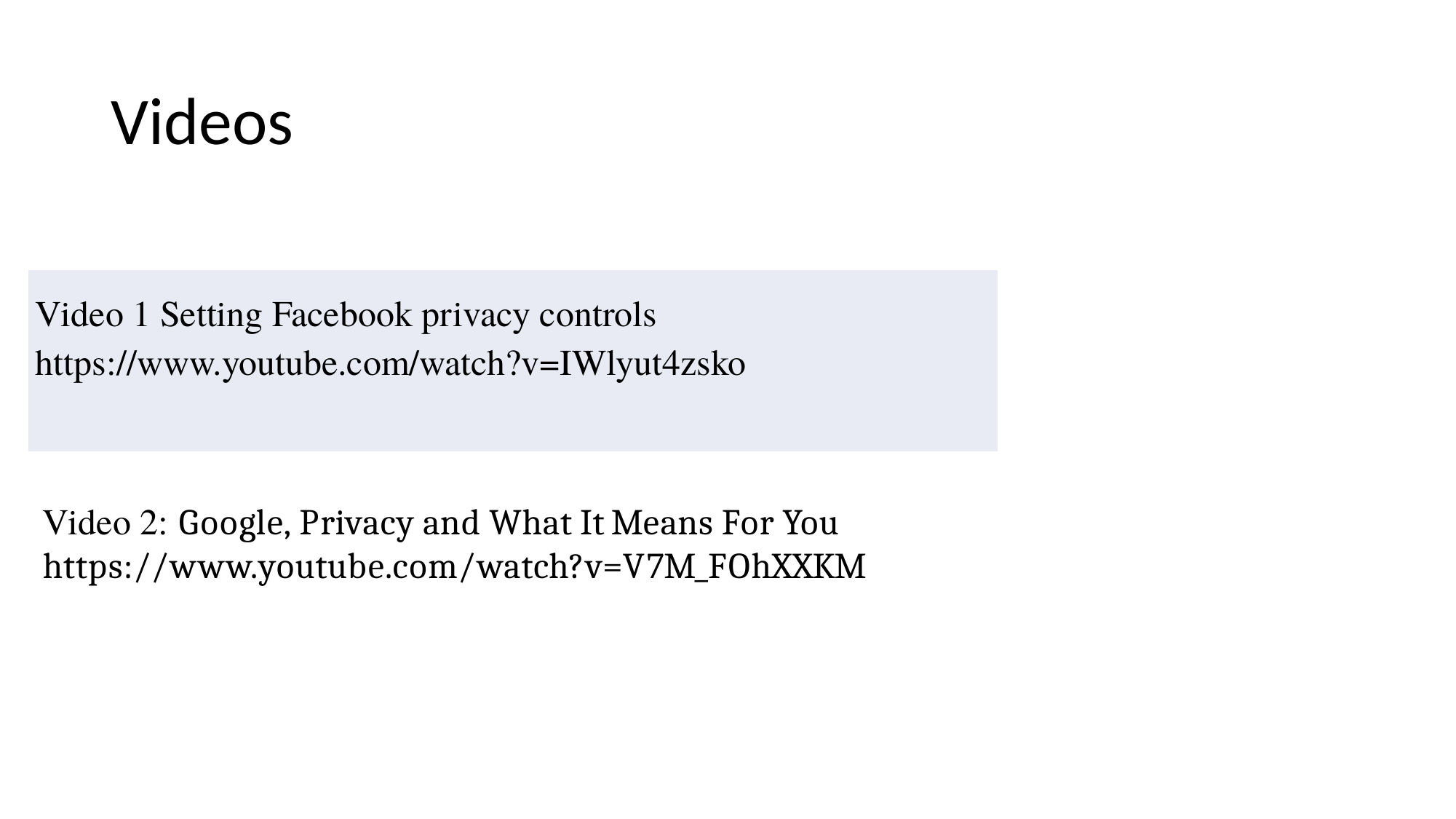

# Videos
| Video 1 Setting Facebook privacy controls https://www.youtube.com/watch?v=IWlyut4zsko |
| --- |
Video 2: Google, Privacy and What It Means For You
https://www.youtube.com/watch?v=V7M_FOhXXKM